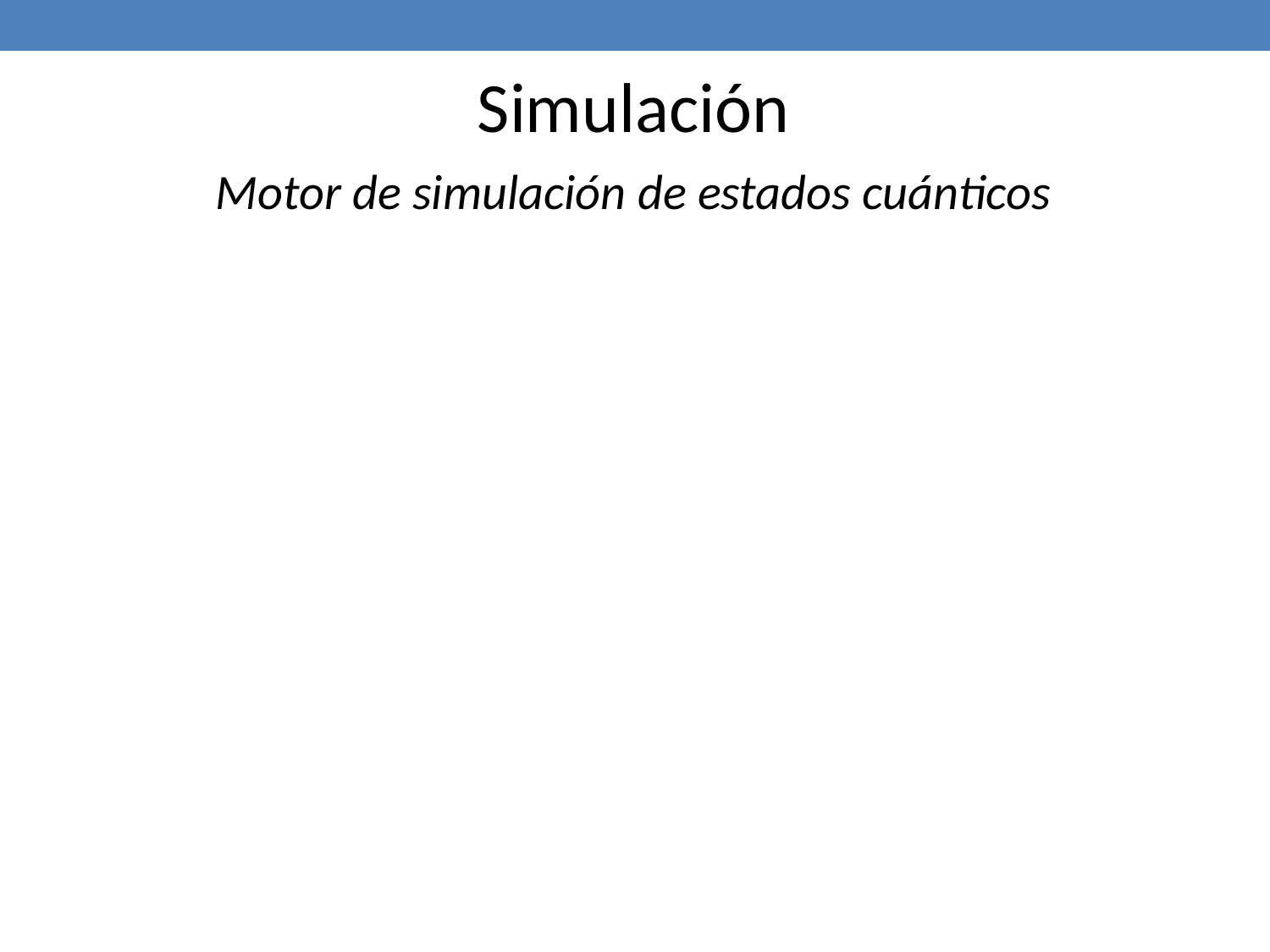

Simulación
Motor de simulación de estados cuánticos